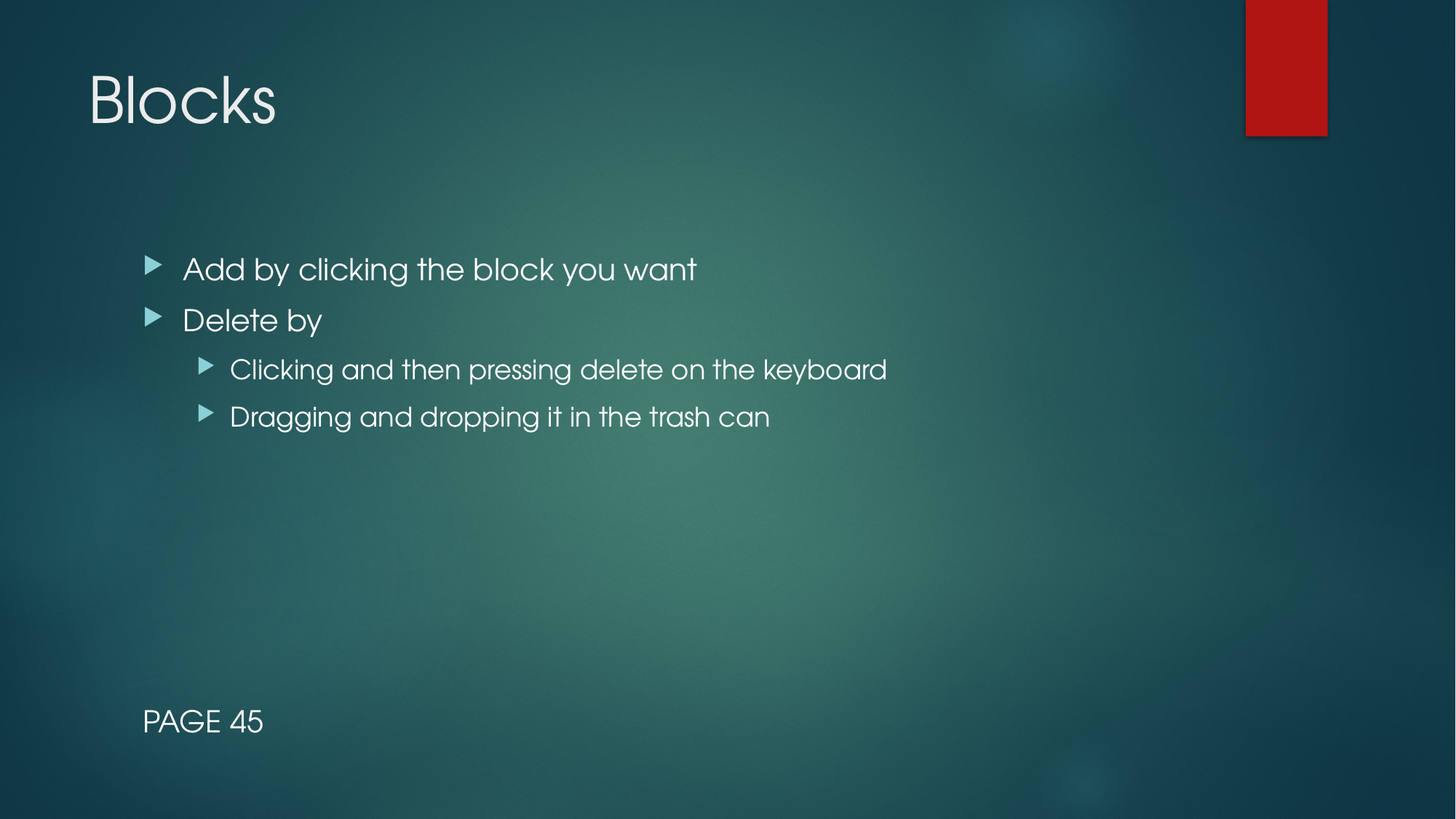

# Blocks
Add by clicking the block you want
Delete by
Clicking and then pressing delete on the keyboard
Dragging and dropping it in the trash can

PAGE 45